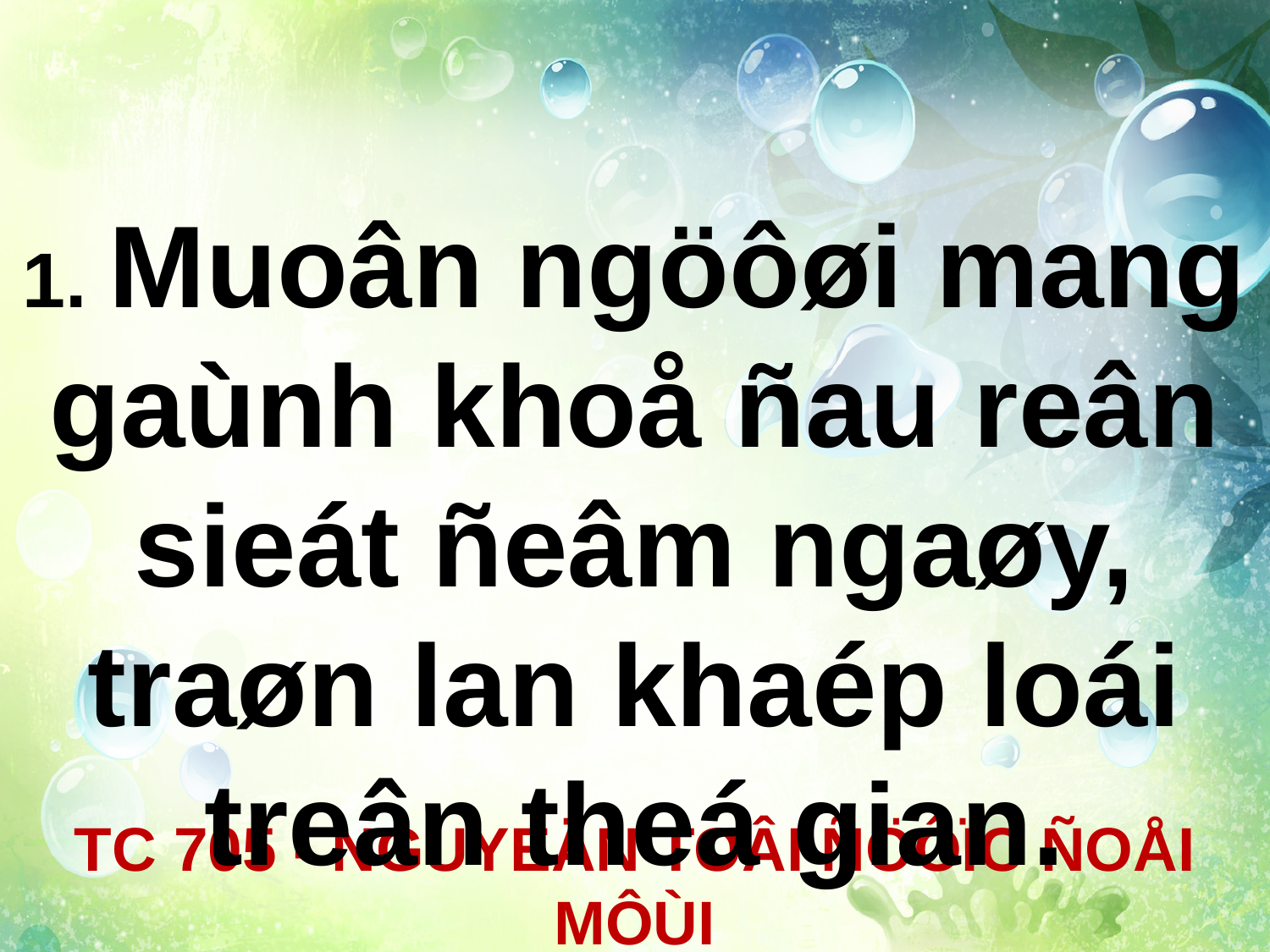

1. Muoân ngöôøi mang gaùnh khoå ñau reân sieát ñeâm ngaøy, traøn lan khaép loái treân theá gian.
TC 705 - NGUYEÄN TOÂI ÑÖÔÏC ÑOÅI MÔÙI